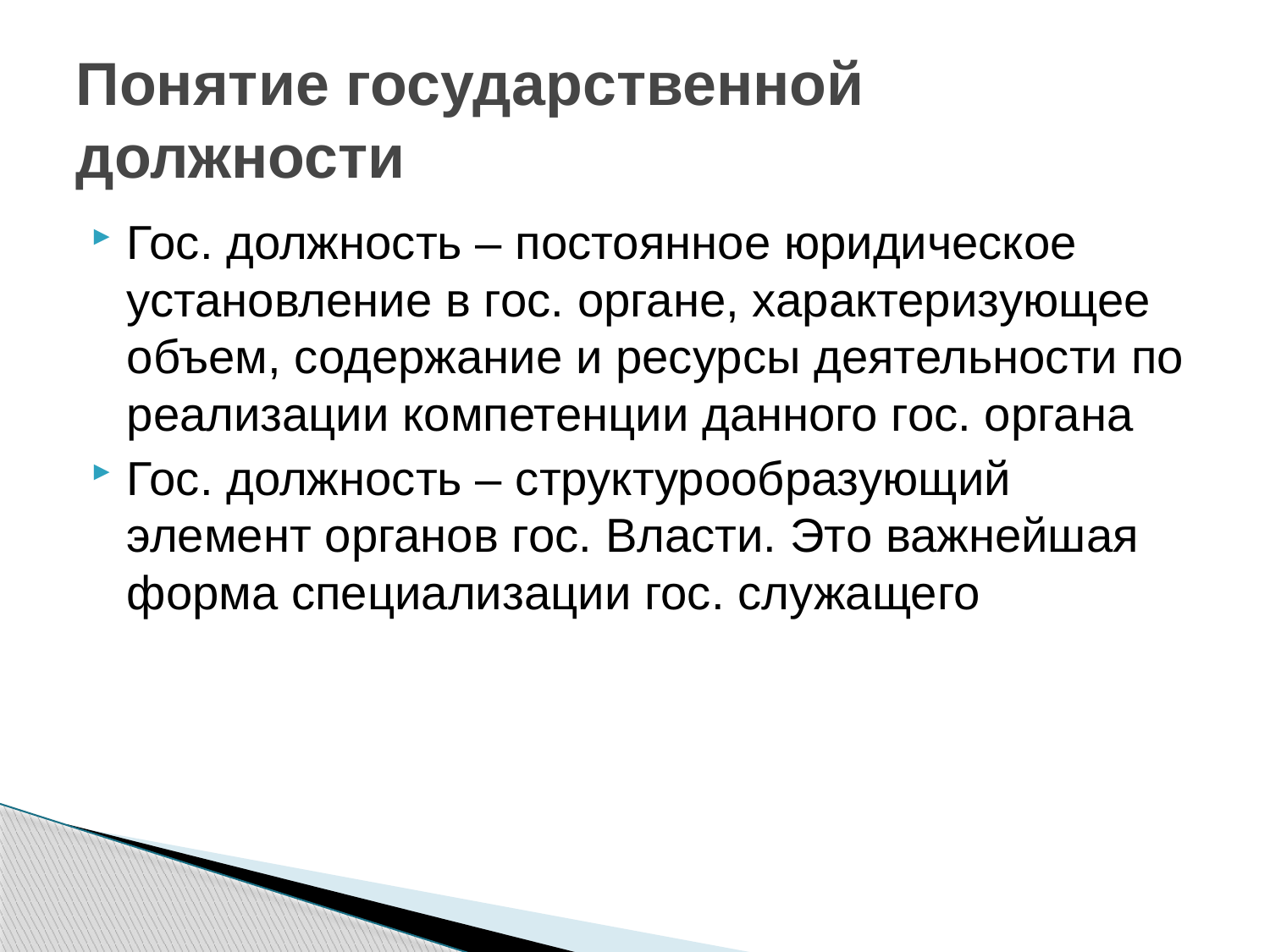

# Понятие государственной должности
Гос. должность – постоянное юридическое установление в гос. органе, характеризующее объем, содержание и ресурсы деятельности по реализации компетенции данного гос. органа
Гос. должность – структурообразующий элемент органов гос. Власти. Это важнейшая форма специализации гос. служащего